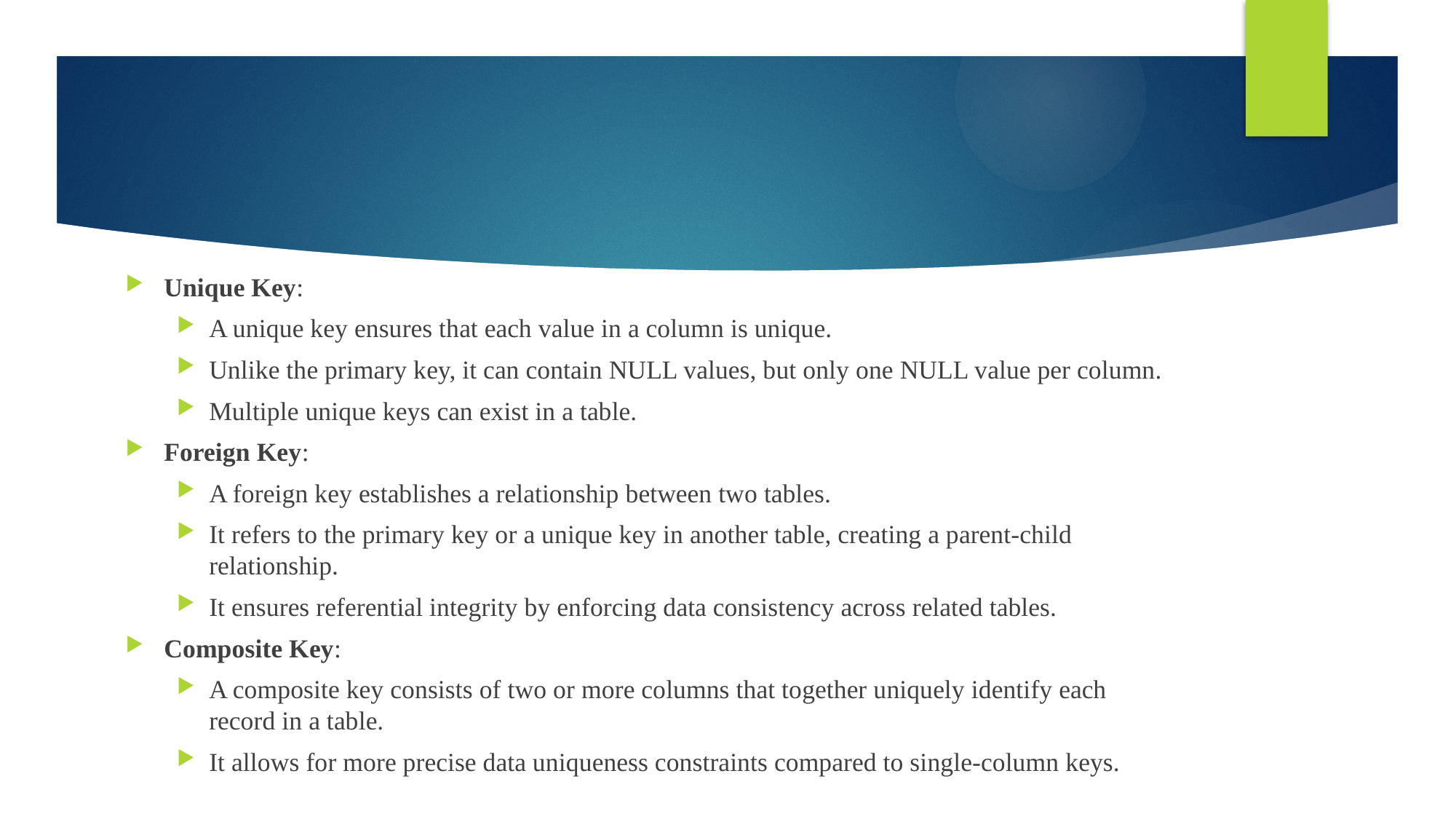

Unique Key:
A unique key ensures that each value in a column is unique.
Unlike the primary key, it can contain NULL values, but only one NULL value per column.
Multiple unique keys can exist in a table.
Foreign Key:
A foreign key establishes a relationship between two tables.
It refers to the primary key or a unique key in another table, creating a parent-child relationship.
It ensures referential integrity by enforcing data consistency across related tables.
Composite Key:
A composite key consists of two or more columns that together uniquely identify each record in a table.
It allows for more precise data uniqueness constraints compared to single-column keys.